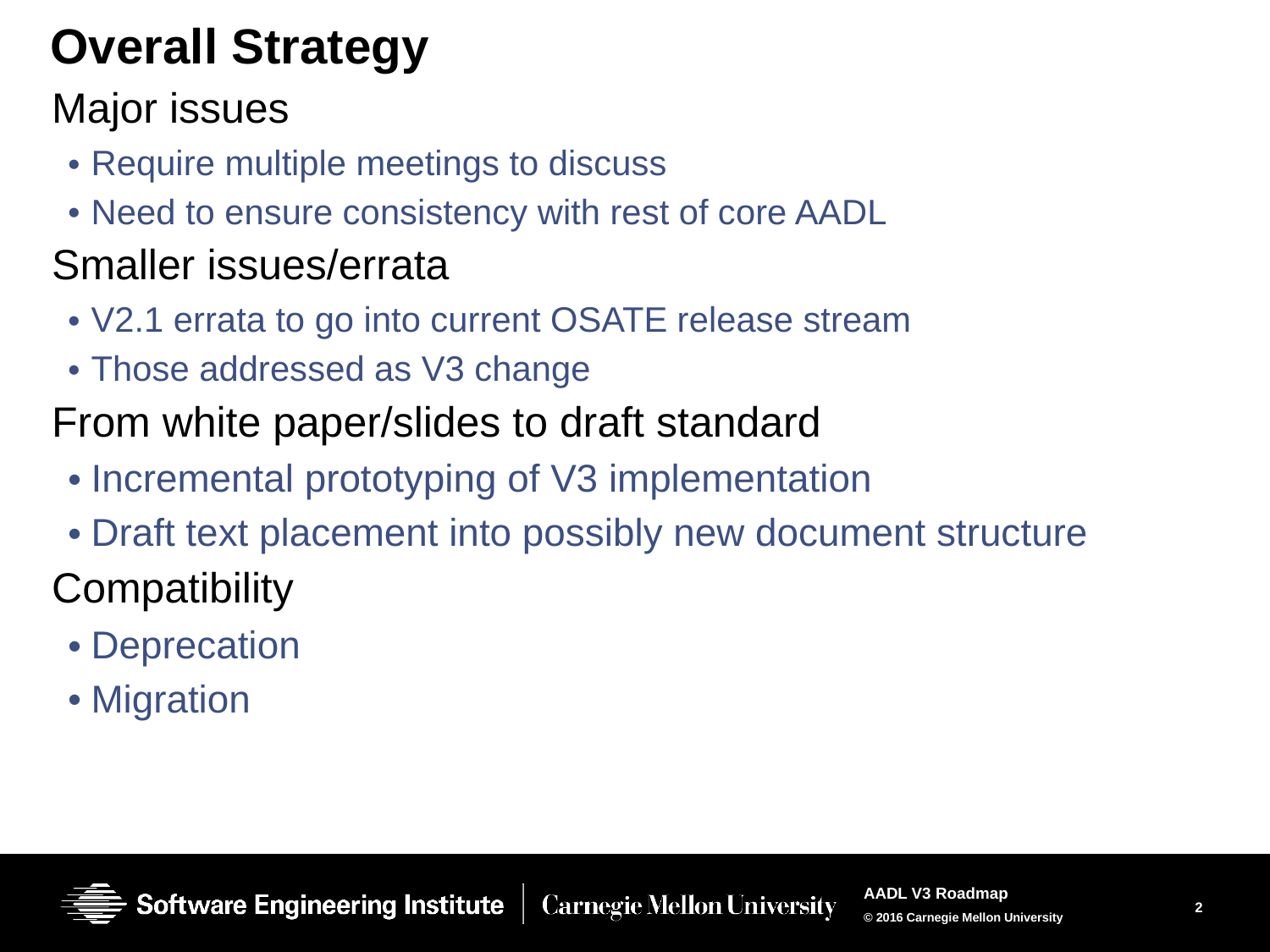

# Overall Strategy
Major issues
Require multiple meetings to discuss
Need to ensure consistency with rest of core AADL
Smaller issues/errata
V2.1 errata to go into current OSATE release stream
Those addressed as V3 change
From white paper/slides to draft standard
Incremental prototyping of V3 implementation
Draft text placement into possibly new document structure
Compatibility
Deprecation
Migration